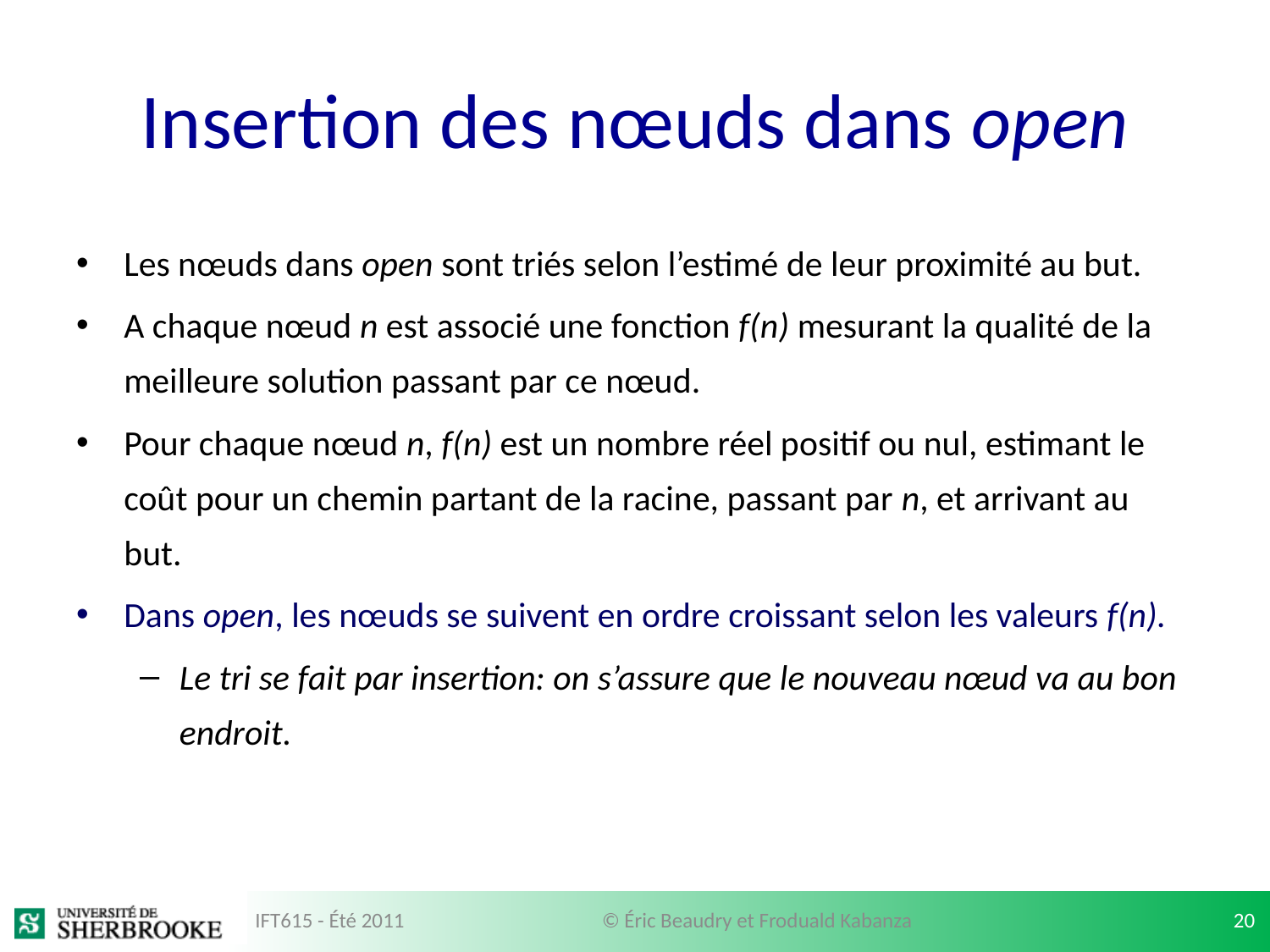

# Insertion des nœuds dans open
Les nœuds dans open sont triés selon l’estimé de leur proximité au but.
A chaque nœud n est associé une fonction f(n) mesurant la qualité de la meilleure solution passant par ce nœud.
Pour chaque nœud n, f(n) est un nombre réel positif ou nul, estimant le coût pour un chemin partant de la racine, passant par n, et arrivant au but.
Dans open, les nœuds se suivent en ordre croissant selon les valeurs f(n).
Le tri se fait par insertion: on s’assure que le nouveau nœud va au bon endroit.
IFT615 - Été 2011
© Éric Beaudry et Froduald Kabanza
20